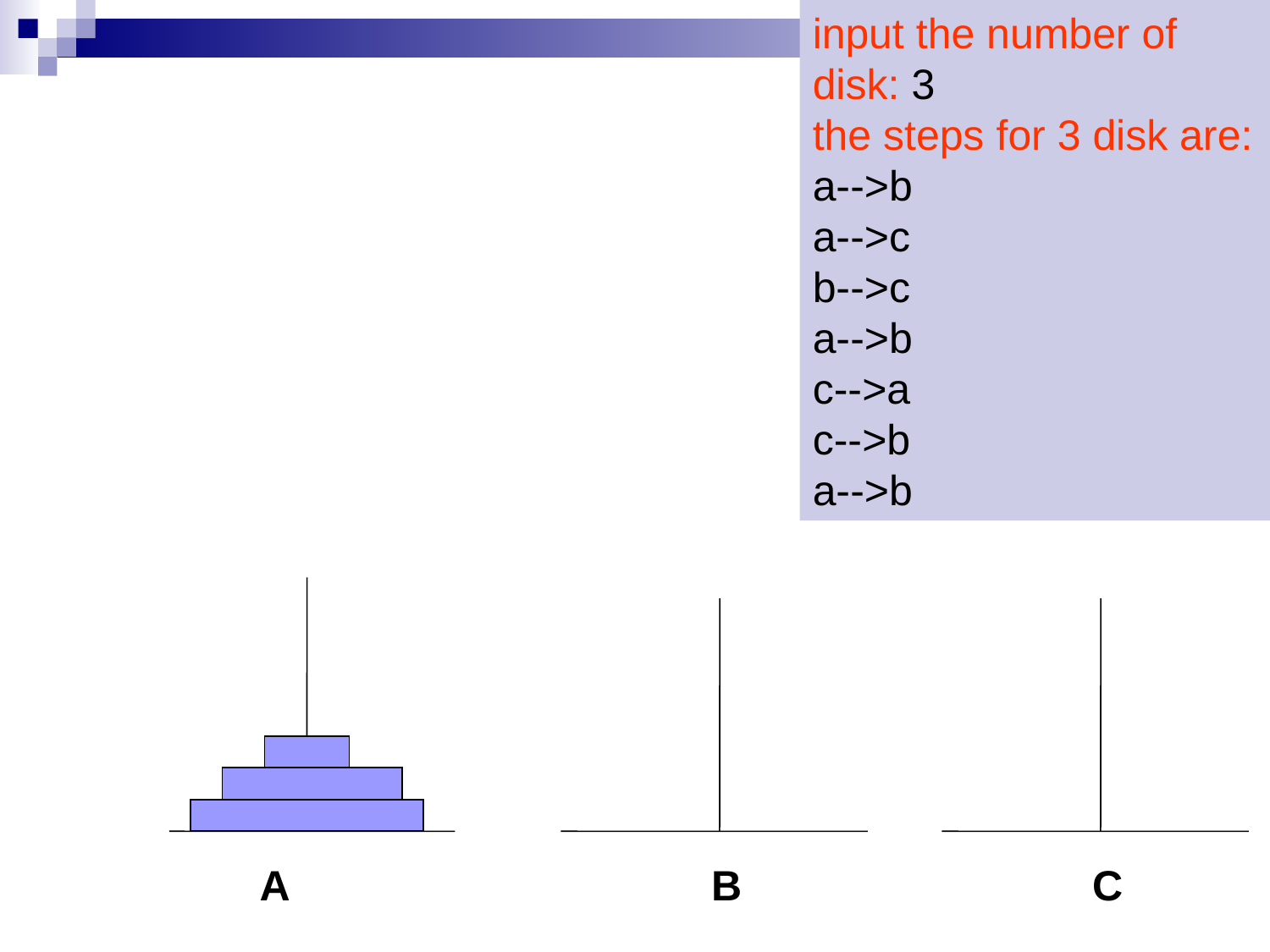

input the number of disk: 3
the steps for 3 disk are:
a-->b
a-->c
b-->c
a-->b
c-->a
c-->b
a-->b

   A			         B		         C